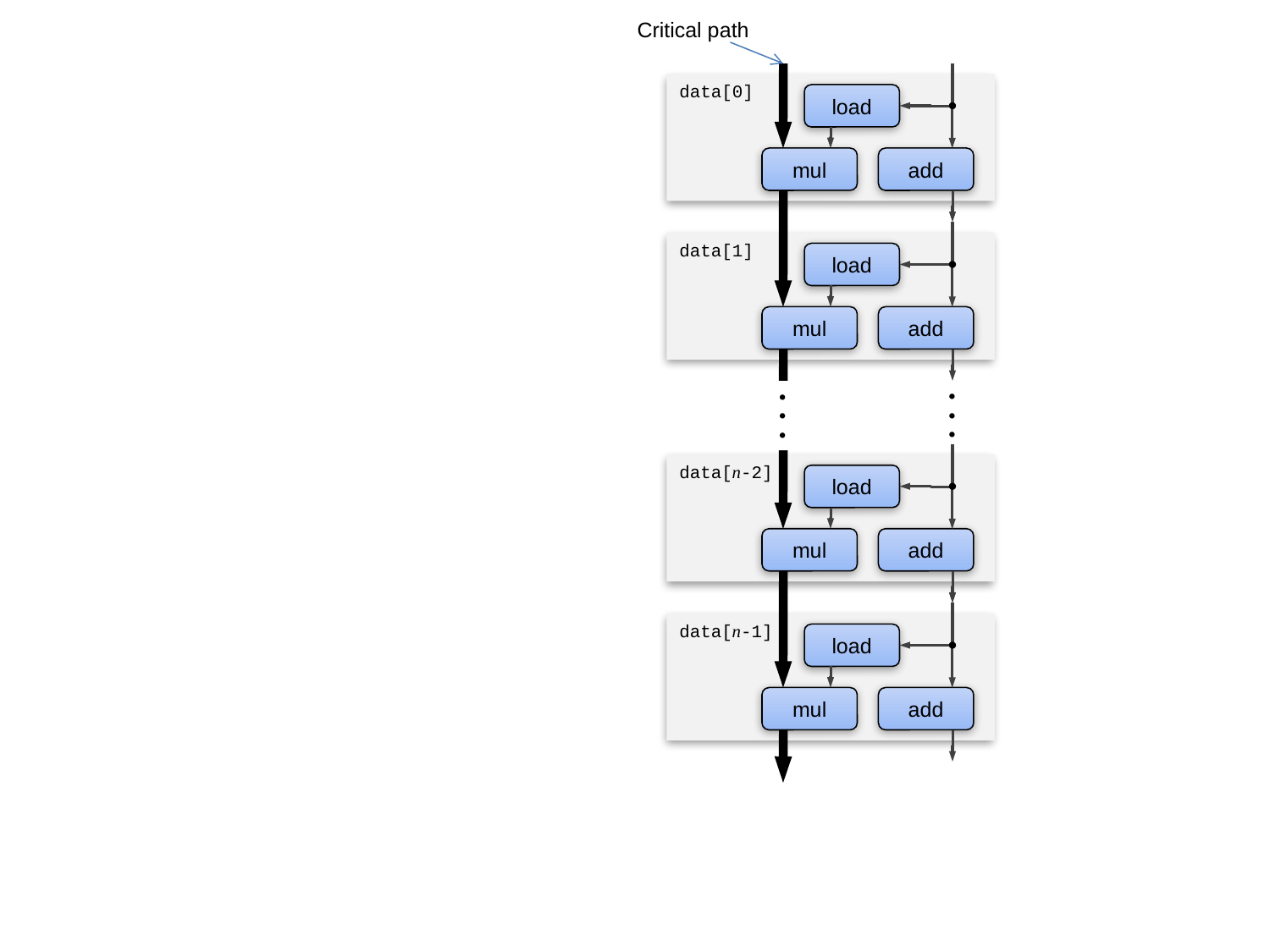

Critical path
data[0]
load

mul
add
data[1]
load

mul
add
•
•
•
•
•
•
•
•
•
data[n-2]
load

mul
add
data[n-1]
load

mul
add